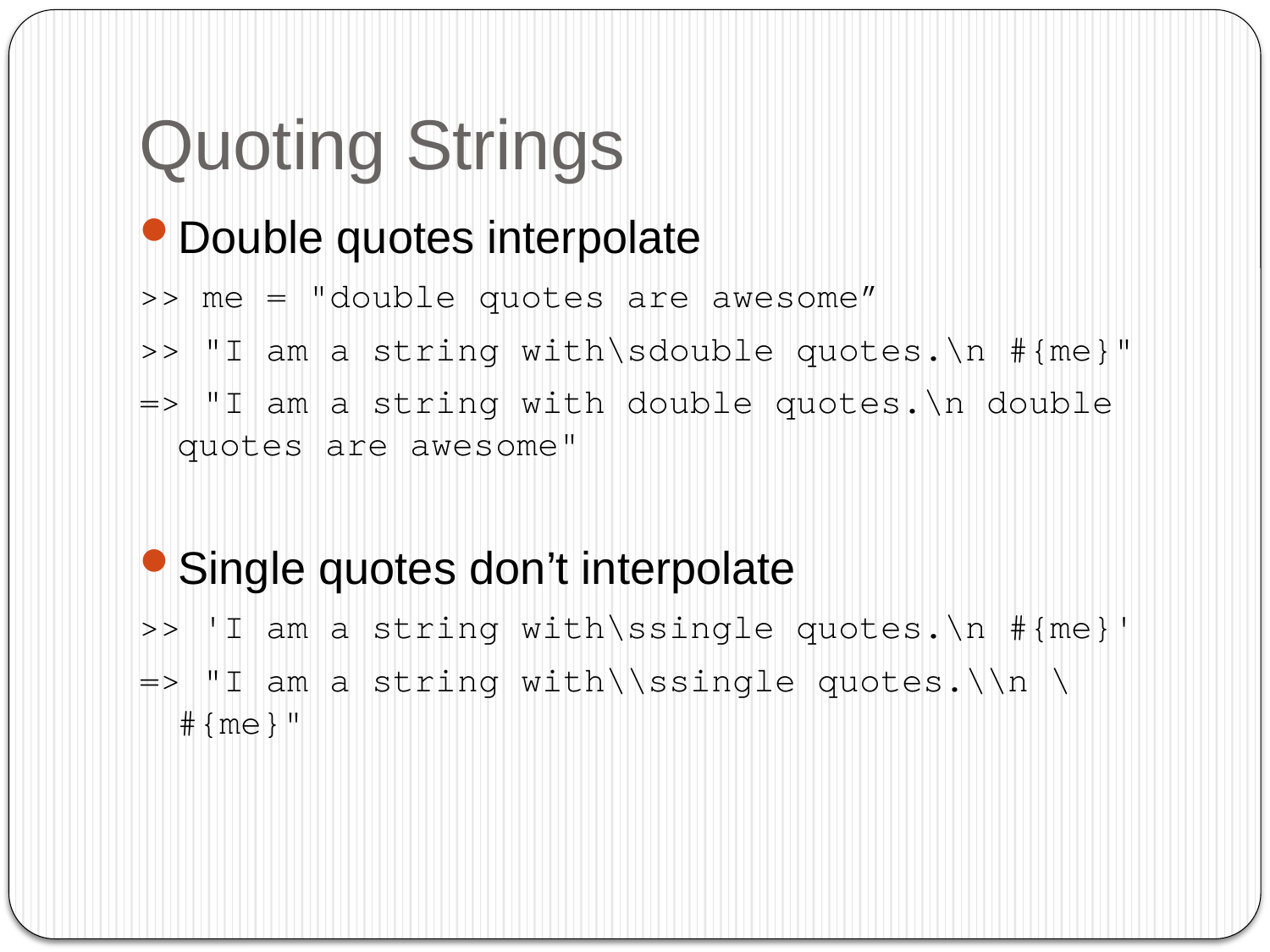

# Quoting Strings
Double quotes interpolate
>> me = "double quotes are awesome”
>> "I am a string with\sdouble quotes.\n #{me}"
=> "I am a string with double quotes.\n double quotes are awesome"

Single quotes don’t interpolate
>> 'I am a string with\ssingle quotes.\n #{me}'
=> "I am a string with\\ssingle quotes.\\n \#{me}"